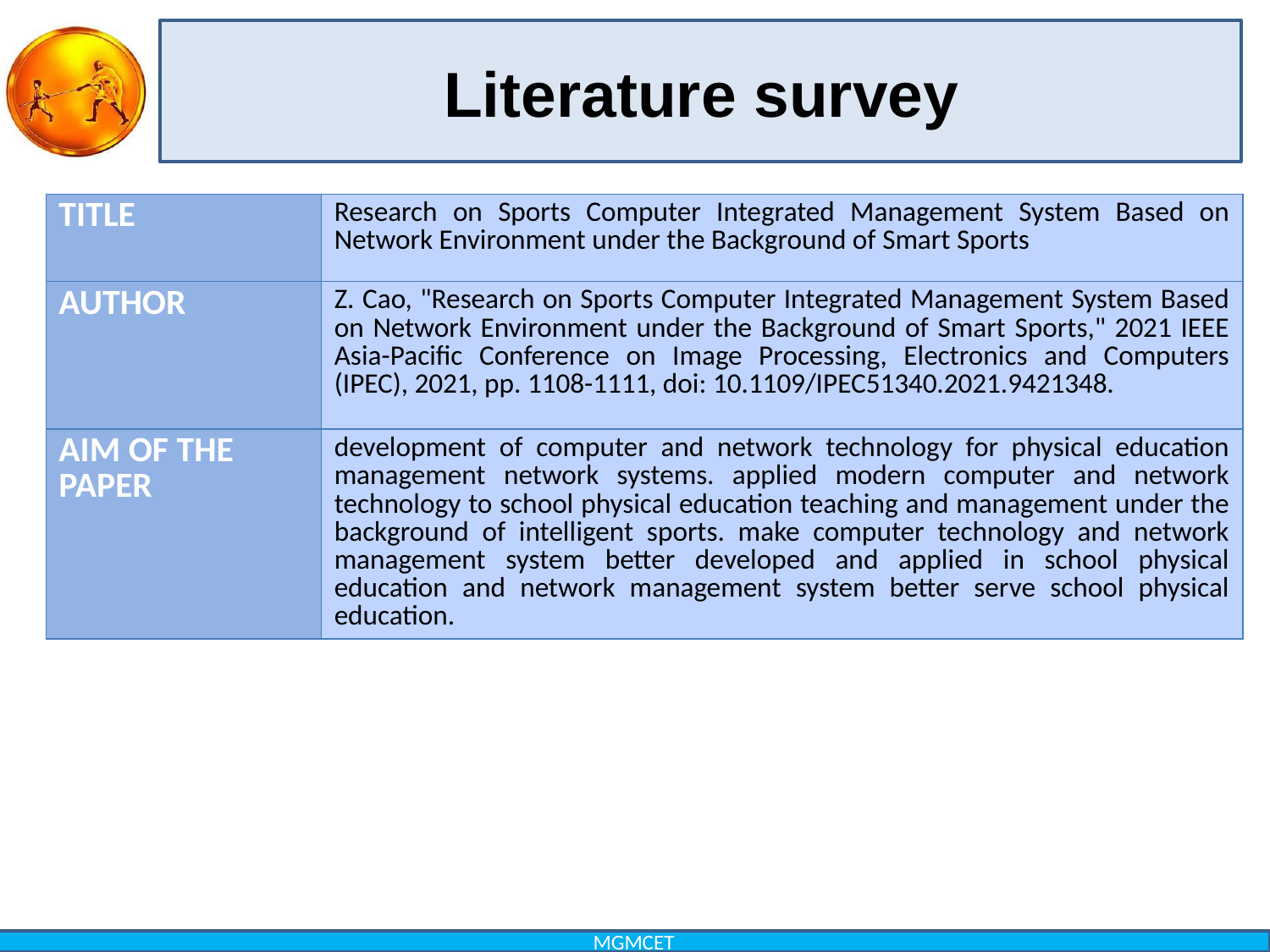

# Literature survey
| TITLE | Research on Sports Computer Integrated Management System Based on Network Environment under the Background of Smart Sports |
| --- | --- |
| AUTHOR | Z. Cao, "Research on Sports Computer Integrated Management System Based on Network Environment under the Background of Smart Sports," 2021 IEEE Asia-Pacific Conference on Image Processing, Electronics and Computers (IPEC), 2021, pp. 1108-1111, doi: 10.1109/IPEC51340.2021.9421348. |
| AIM OF THE PAPER | development of computer and network technology for physical education management network systems. applied modern computer and network technology to school physical education teaching and management under the background of intelligent sports. make computer technology and network management system better developed and applied in school physical education and network management system better serve school physical education. |